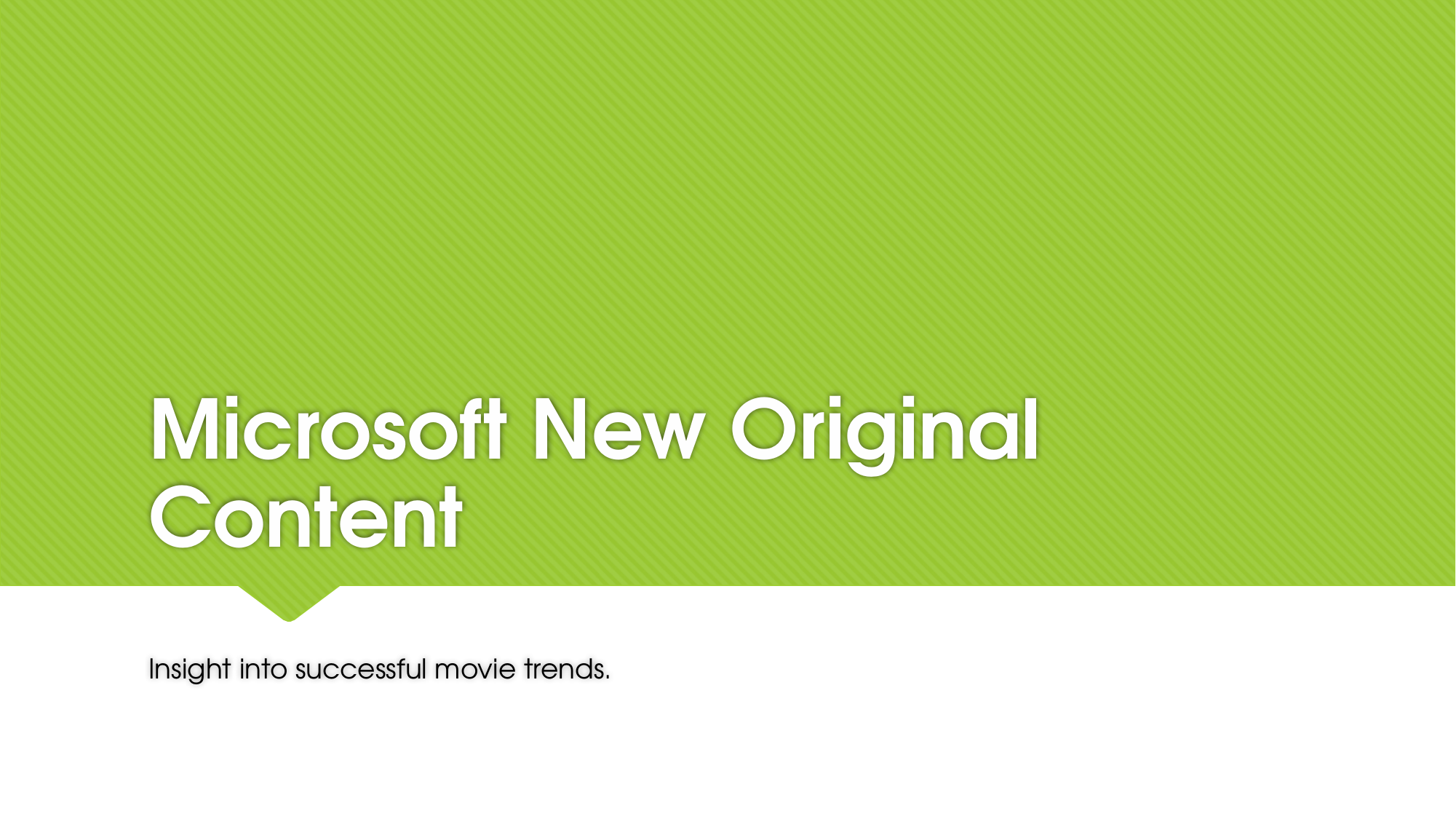

# Microsoft New Original Content
Insight into successful movie trends.